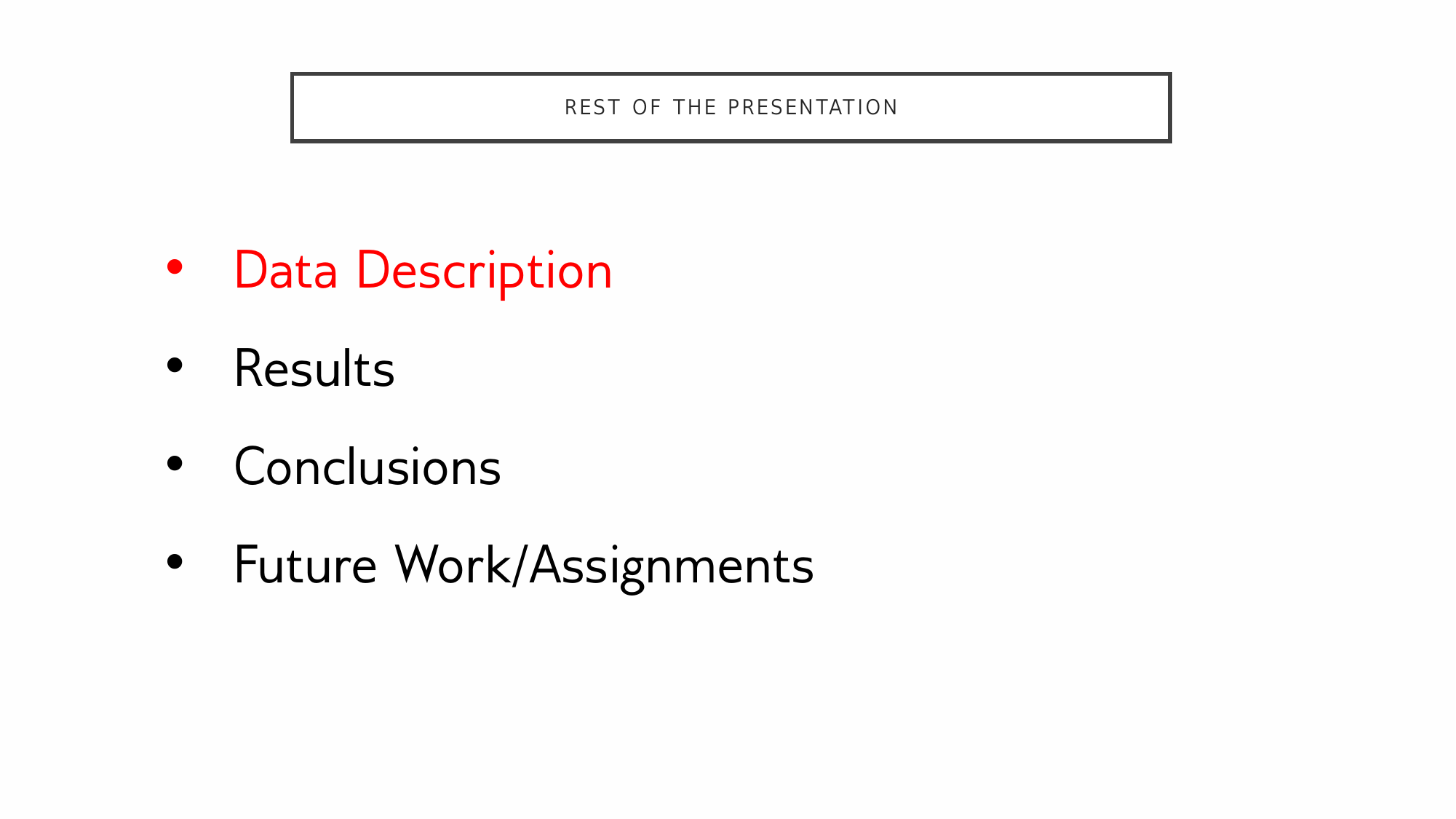

# Rest of the presentation
Data Description
Results
Conclusions
Future Work/Assignments